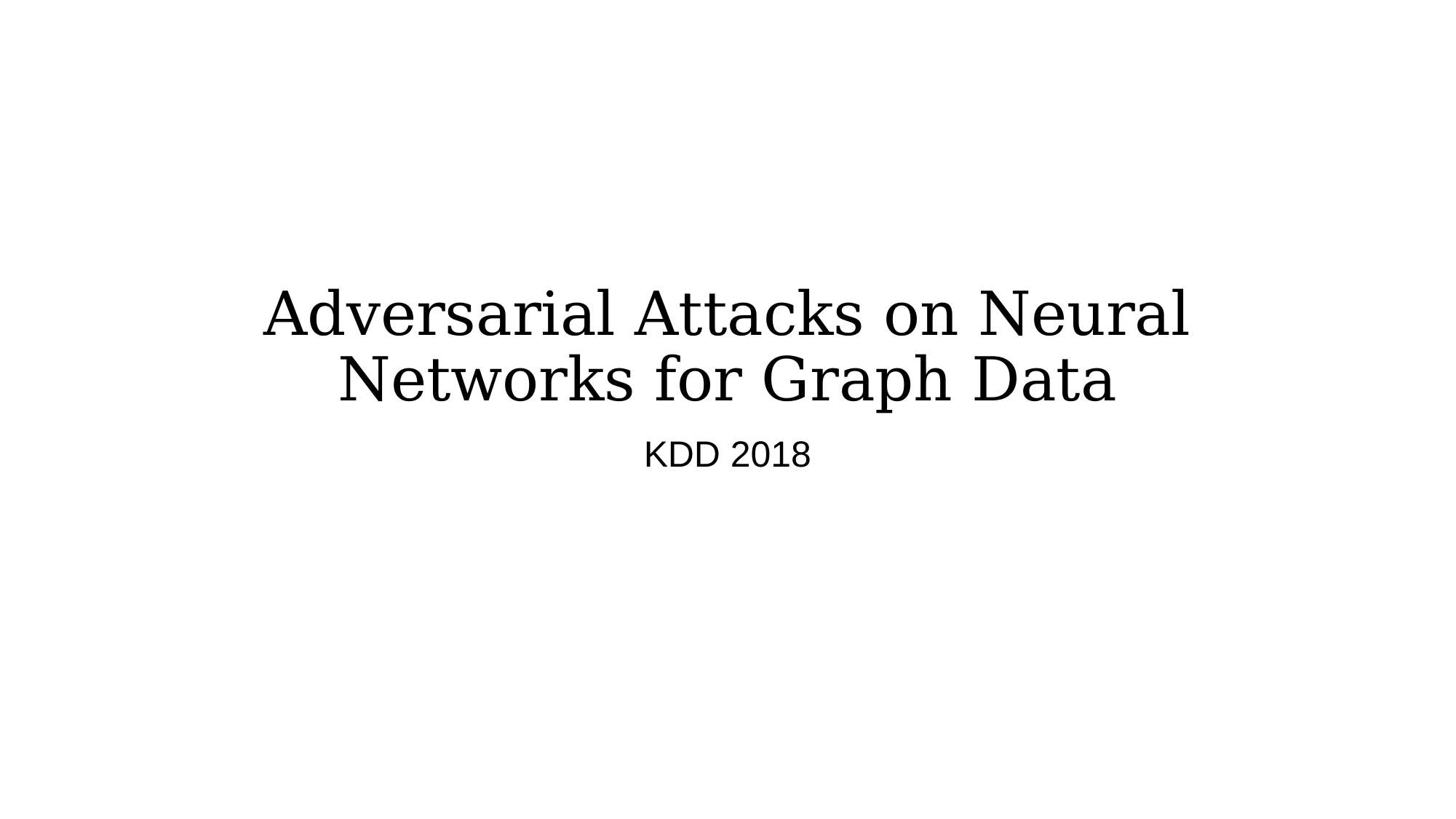

# Adversarial Attacks on Neural Networks for Graph Data
KDD 2018